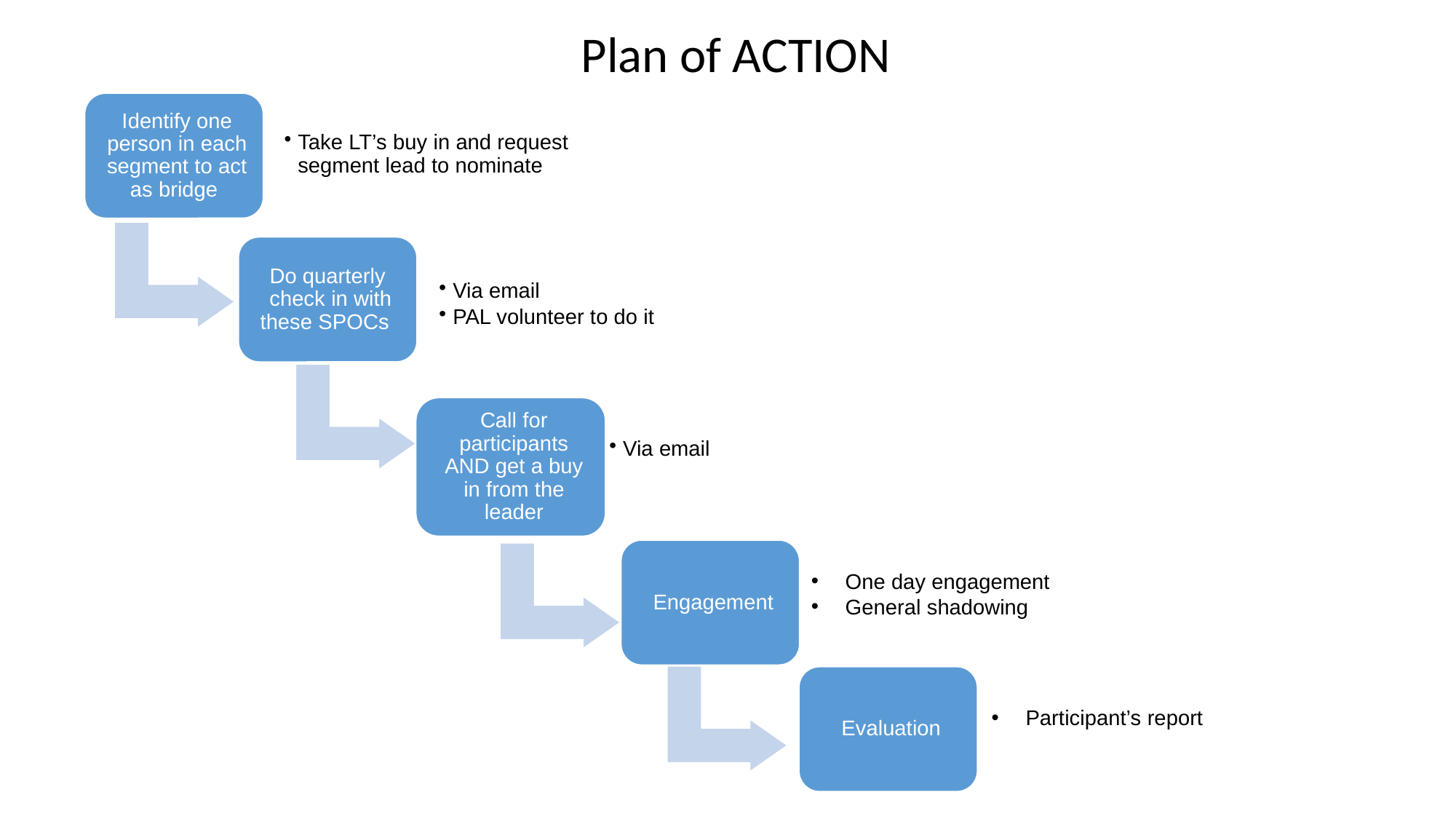

# Plan of ACTION
Identify one person in each segment to act as bridge
Take LT’s buy in and request segment lead to nominate
Do quarterly  check in with these SPOCs
Via email
PAL volunteer to do it
Call for participants AND get a buy in from the leader
Via email

Engagement
Evaluation
One day engagement
General shadowing
Participant’s report